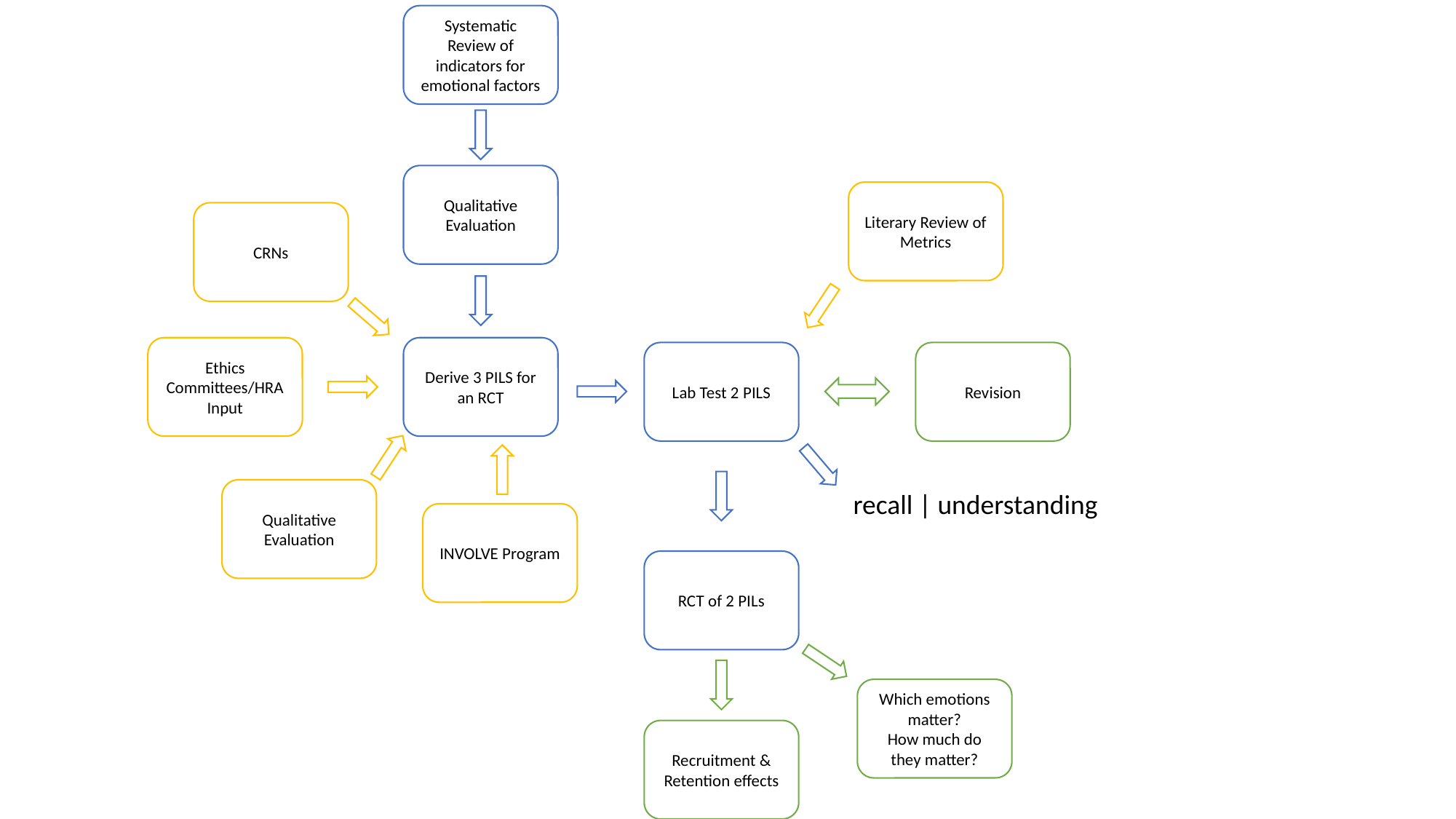

Systematic Review of indicators for emotional factors

Qualitative Evaluation
Literary Review of Metrics
CRNs

Ethics Committees/HRA Input
Derive 3 PILS for an RCT
Lab Test 2 PILS
Revision

Qualitative Evaluation
recall | understanding
INVOLVE Program
RCT of 2 PILs

Which emotions matter?
How much do they matter?
Recruitment & Retention effects